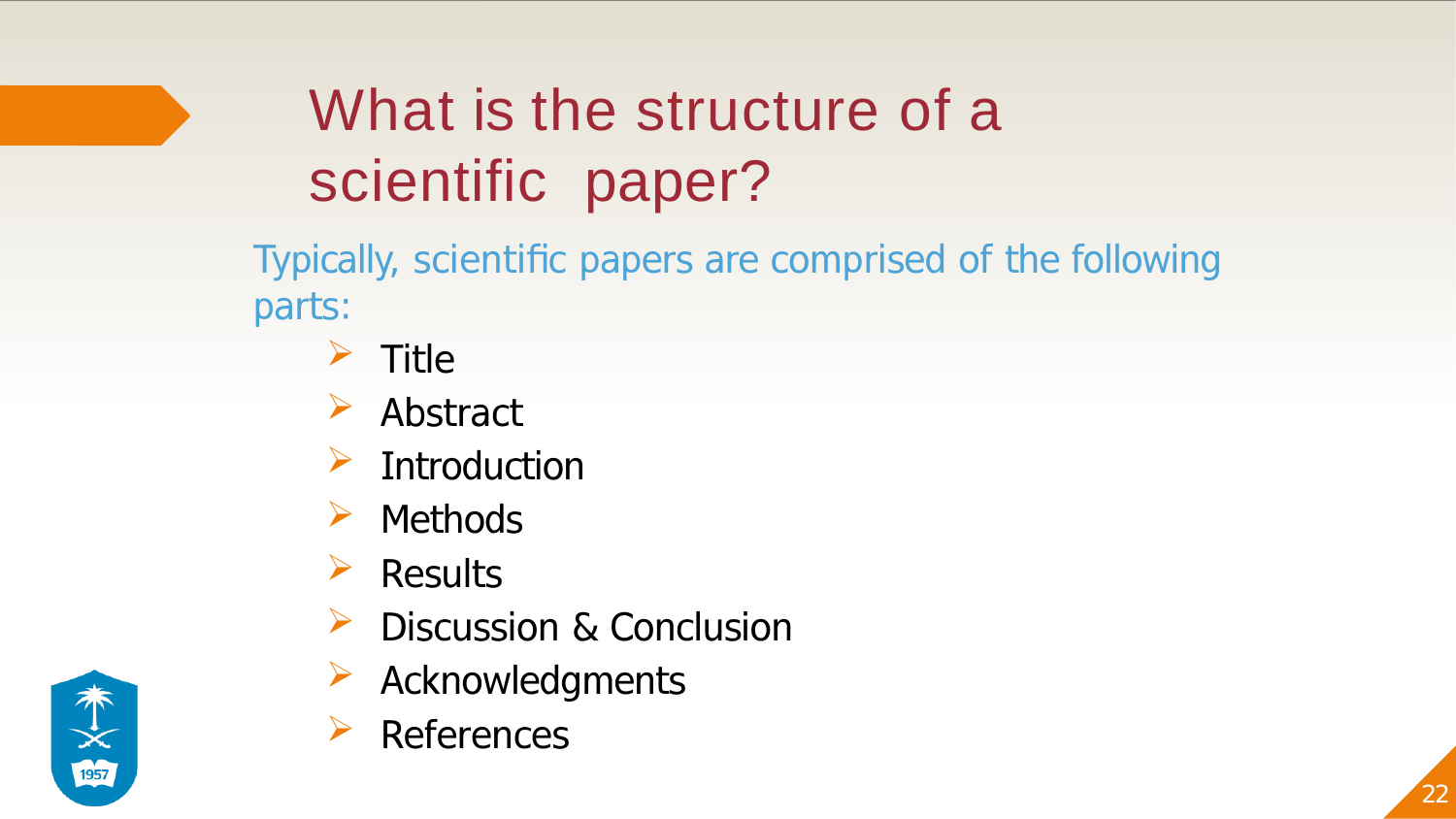

# What is the structure of a scientific  paper?

Typically, scientific papers are comprised of the following parts:
Title
Abstract
Introduction
Methods
Results
Discussion & Conclusion
Acknowledgments
References

22